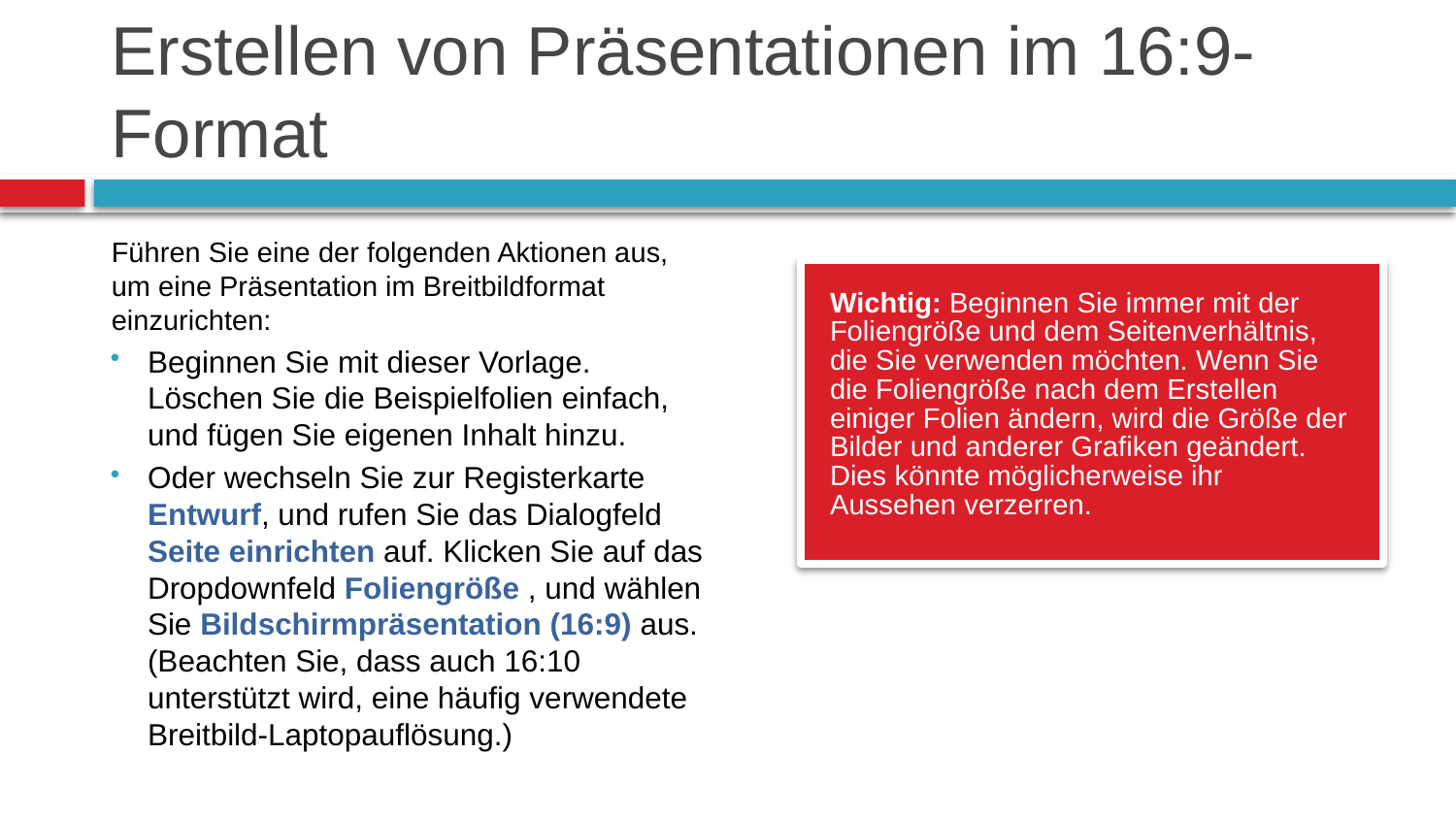

# Erstellen von Präsentationen im 16:9-Format
Führen Sie eine der folgenden Aktionen aus, um eine Präsentation im Breitbildformat einzurichten:
Beginnen Sie mit dieser Vorlage. Löschen Sie die Beispielfolien einfach, und fügen Sie eigenen Inhalt hinzu.
Oder wechseln Sie zur Registerkarte Entwurf, und rufen Sie das Dialogfeld Seite einrichten auf. Klicken Sie auf das Dropdownfeld Foliengröße , und wählen Sie Bildschirmpräsentation (16:9) aus. (Beachten Sie, dass auch 16:10 unterstützt wird, eine häufig verwendete Breitbild-Laptopauflösung.)
Wichtig: Beginnen Sie immer mit der Foliengröße und dem Seitenverhältnis, die Sie verwenden möchten. Wenn Sie die Foliengröße nach dem Erstellen einiger Folien ändern, wird die Größe der Bilder und anderer Grafiken geändert. Dies könnte möglicherweise ihr Aussehen verzerren.